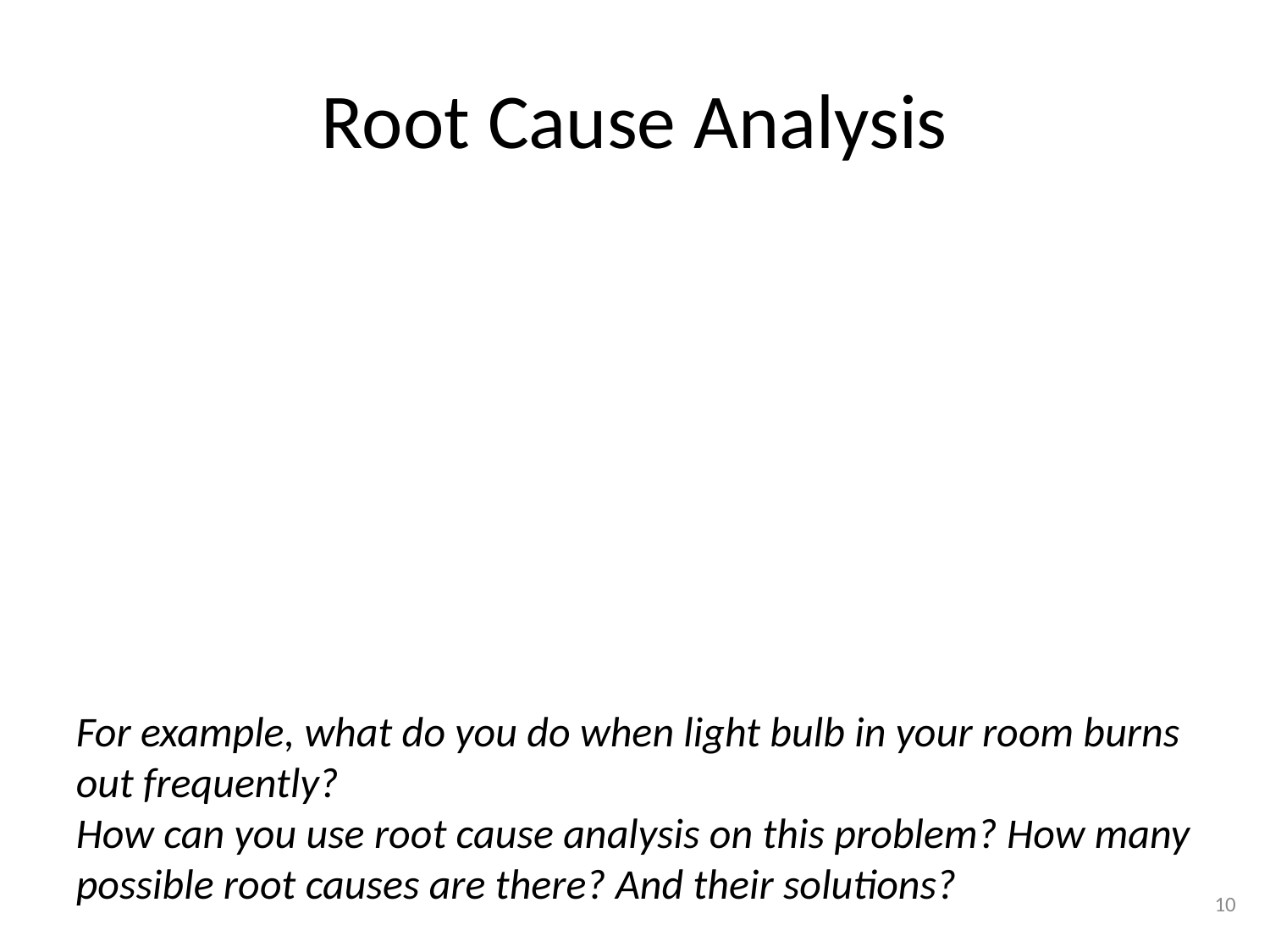

# Root Cause Analysis

For example, what do you do when light bulb in your room burns out frequently?
How can you use root cause analysis on this problem? How many possible root causes are there? And their solutions?
10